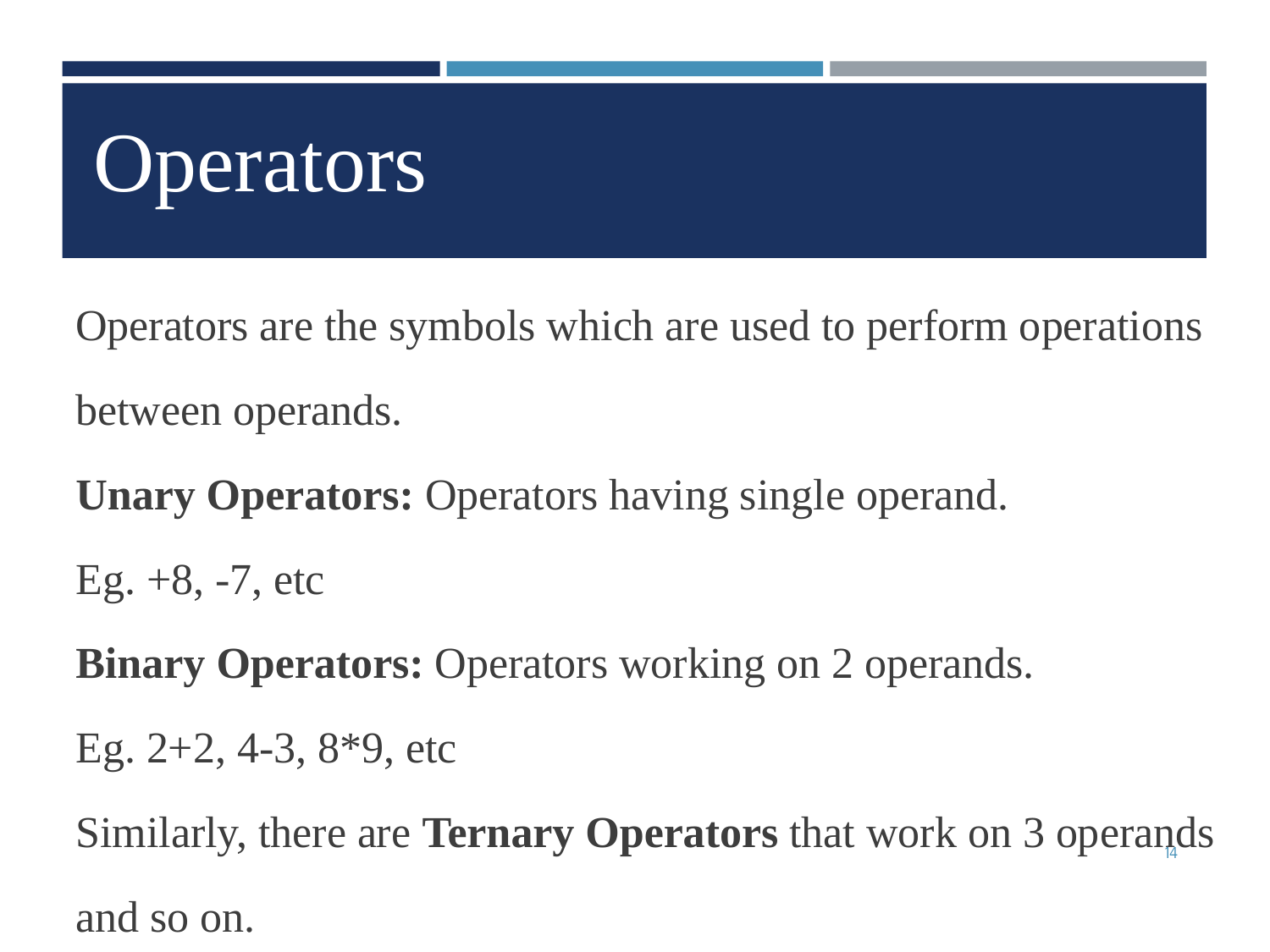

Operators
Operators are the symbols which are used to perform operations between operands.
Unary Operators: Operators having single operand.
Eg. +8, -7, etc
Binary Operators: Operators working on 2 operands.
Eg. 2+2, 4-3, 8*9, etc
Similarly, there are Ternary Operators that work on 3 operands and so on.
14